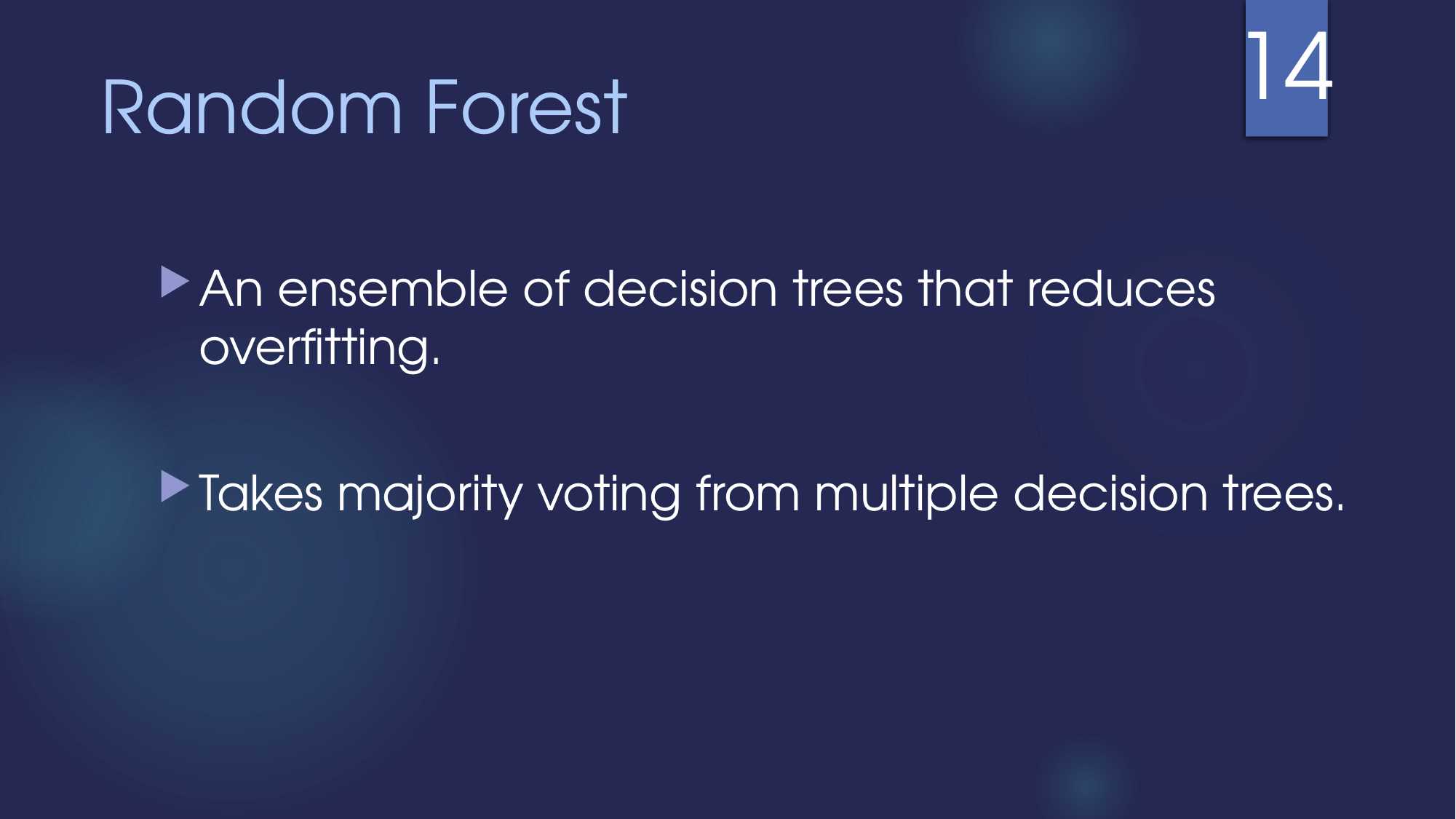

14
Random Forest

An ensemble of decision trees that reduces overfitting.

Takes majority voting from multiple decision trees.